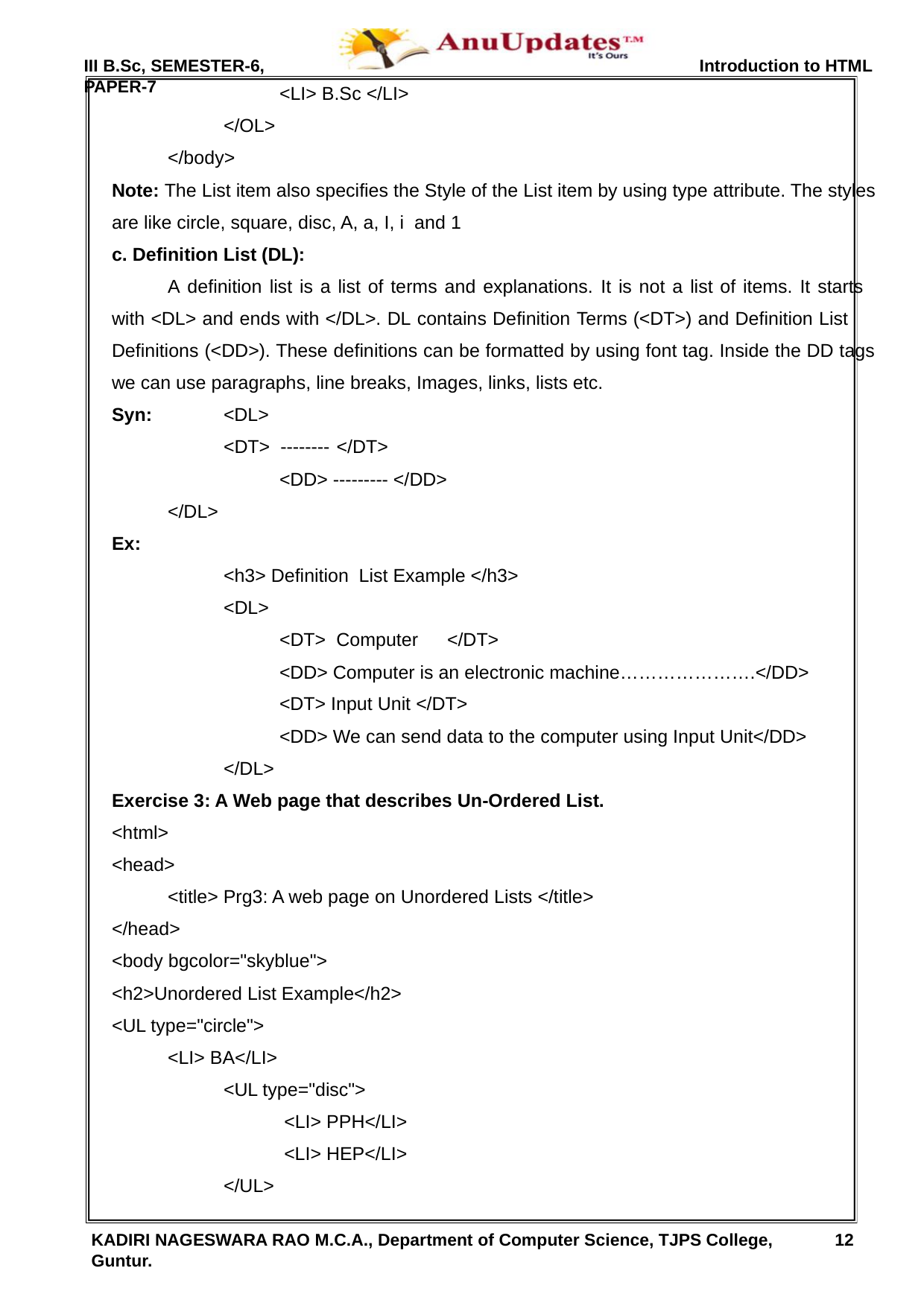

III B.Sc, SEMESTER-6, PAPER-7
Introduction to HTML

<LI> B.Sc </LI>
</OL>
</body>
Note: The List item also specifies the Style of the List item by using type attribute. The styles
are like circle, square, disc, A, a, I, i and 1
c. Definition List (DL):
A definition list is a list of terms and explanations. It is not a list of items. It starts
with <DL> and ends with </DL>. DL contains Definition Terms (<DT>) and Definition List
Definitions (<DD>). These definitions can be formatted by using font tag. Inside the DD tags
we can use paragraphs, line breaks, Images, links, lists etc.
Syn:
<DL>
<DT> -------- </DT>
<DD> --------- </DD>
</DL>
Ex:
<h3> Definition List Example </h3>
<DL>
<DT> Computer
</DT>
<DD> Computer is an electronic machine………………….</DD>
<DT> Input Unit </DT>
<DD> We can send data to the computer using Input Unit</DD>
</DL>
Exercise 3: A Web page that describes Un-Ordered List.
<html>
<head>
<title> Prg3: A web page on Unordered Lists </title>
</head>
<body bgcolor="skyblue">
<h2>Unordered List Example</h2>
<UL type="circle">
<LI> BA</LI>
<UL type="disc">
<LI> PPH</LI>
<LI> HEP</LI>
</UL>
KADIRI NAGESWARA RAO M.C.A., Department of Computer Science, TJPS College, Guntur.
12